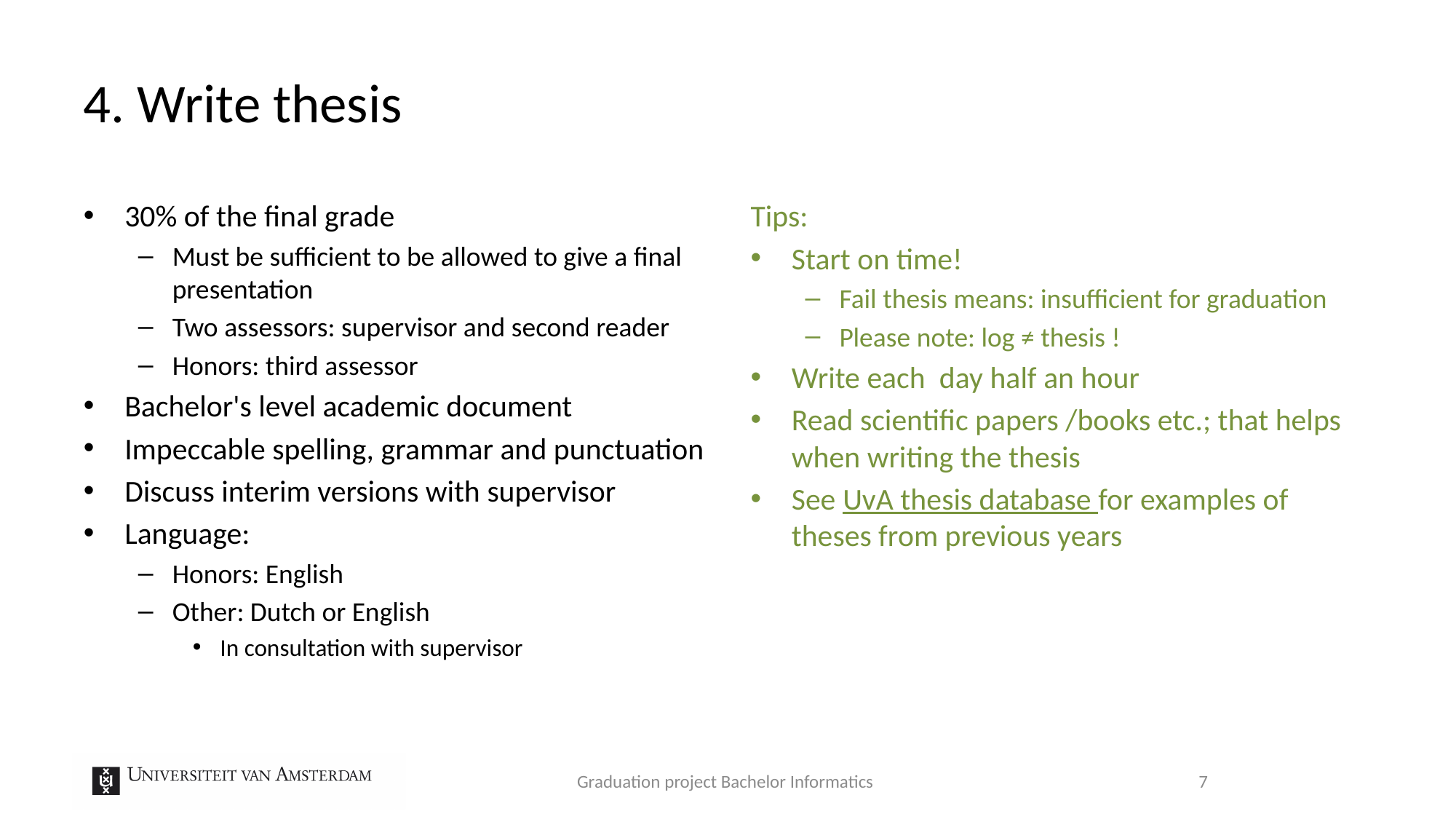

# 4. Write thesis
30% of the final grade
Must be sufficient to be allowed to give a final presentation
Two assessors: supervisor and second reader
Honors: third assessor
Bachelor's level academic document
Impeccable spelling, grammar and punctuation
Discuss interim versions with supervisor
Language:
Honors: English
Other: Dutch or English
In consultation with supervisor
Tips:
Start on time!
Fail thesis means: insufficient for graduation
Please note: log ≠ thesis !
Write each  day half an hour
Read scientific papers /books etc.; that helps when writing the thesis
See UvA thesis database for examples of theses from previous years

Graduation project Bachelor Informatics
7